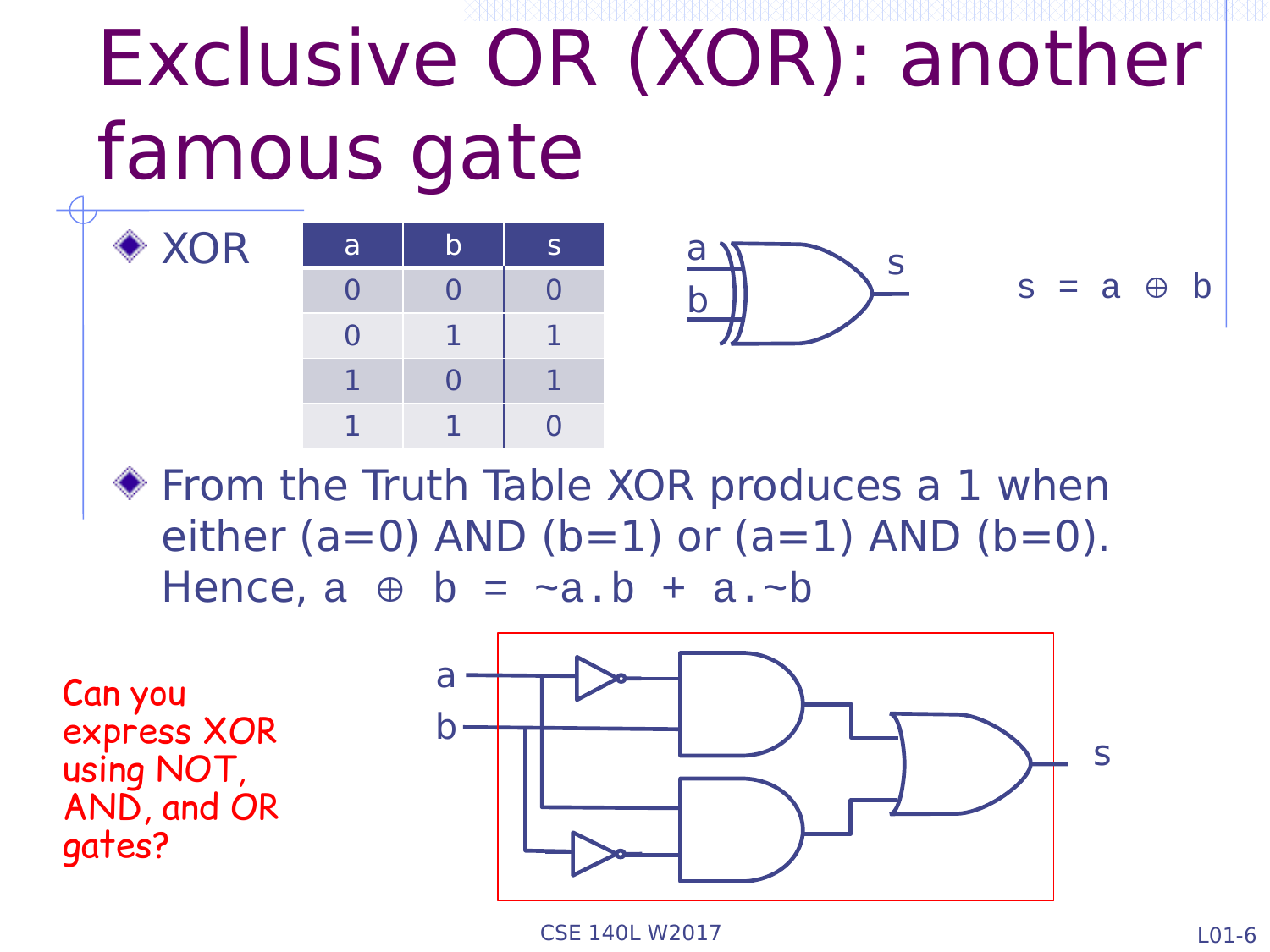

# Exclusive OR (XOR): another famous gate
XOR

From the Truth Table XOR produces a 1 when either (a=0) AND (b=1) or (a=1) AND (b=0). Hence, a ⊕ b = ~a.b + a.~b
| a | b | s |
| --- | --- | --- |
| 0 | 0 | 0 |
| 0 | 1 | 1 |
| 1 | 0 | 1 |
| 1 | 1 | 0 |
a
s

s = a ⊕ b
b

a

b

s

Can you express XOR using NOT, AND, and OR gates?
CSE 140L W2017
L01-6